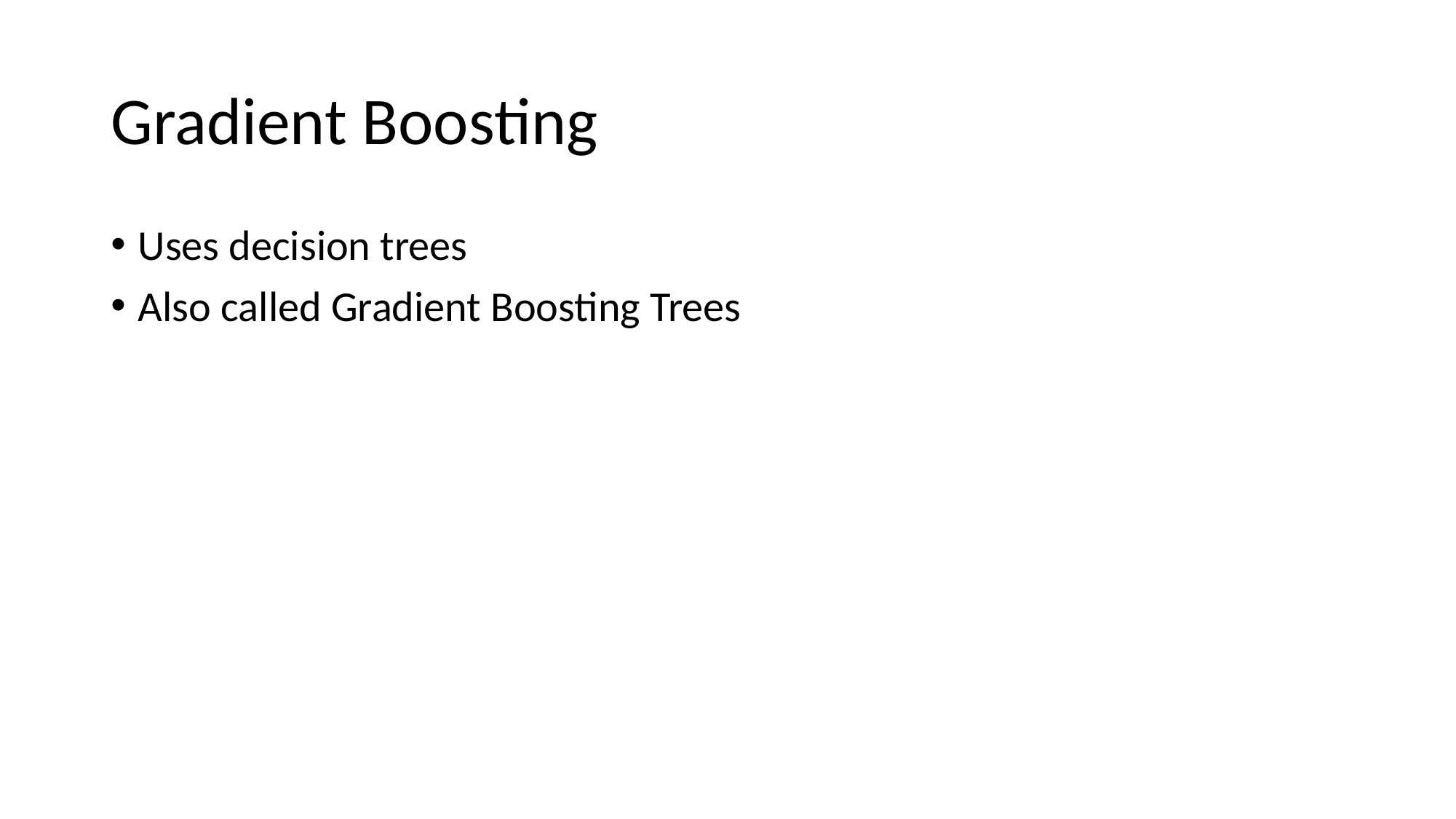

# Gradient Boosting
Uses decision trees
Also called Gradient Boosting Trees